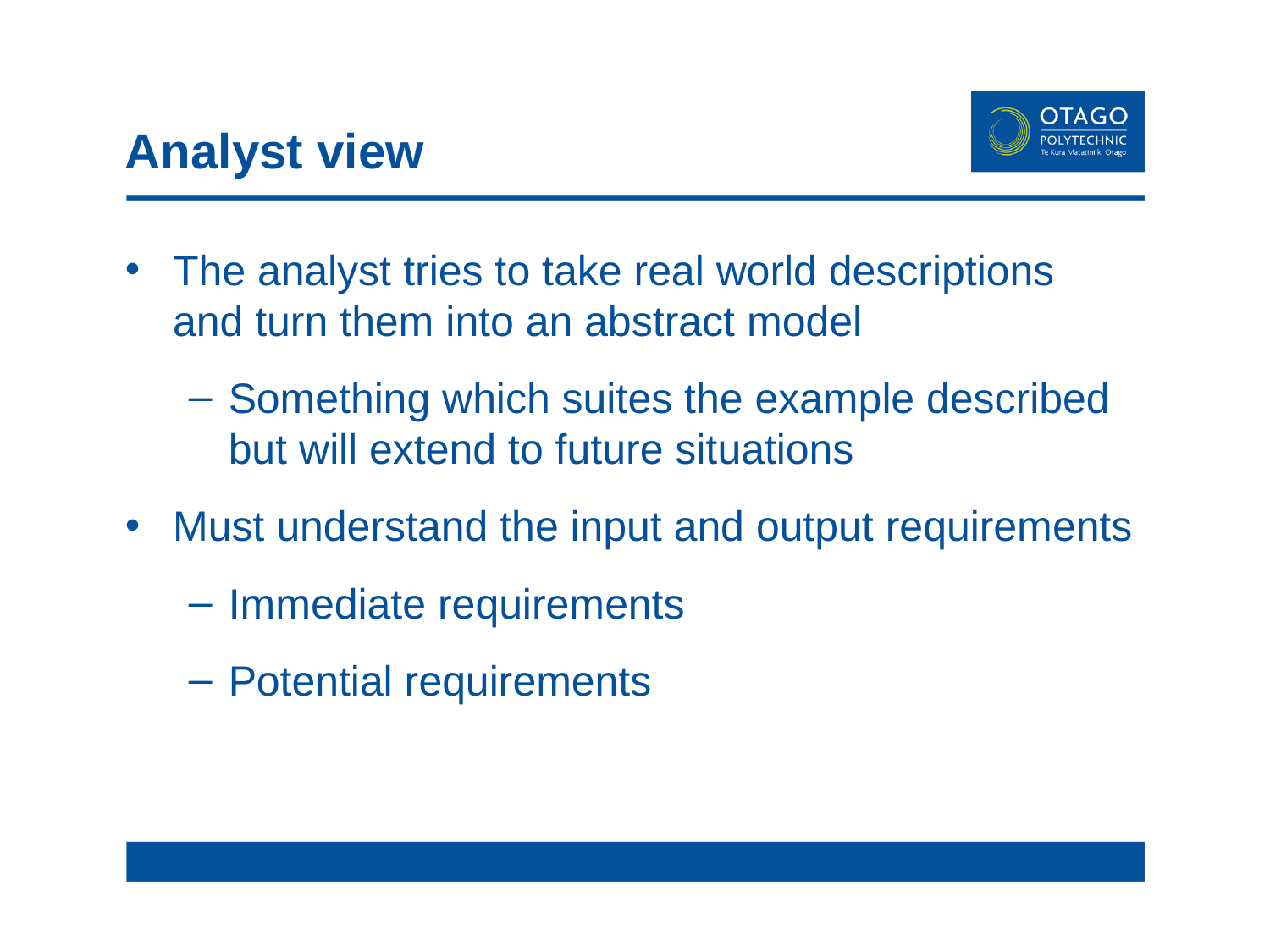

# Analyst view
The analyst tries to take real world descriptions and turn them into an abstract model
Something which suites the example described but will extend to future situations
Must understand the input and output requirements
Immediate requirements
Potential requirements